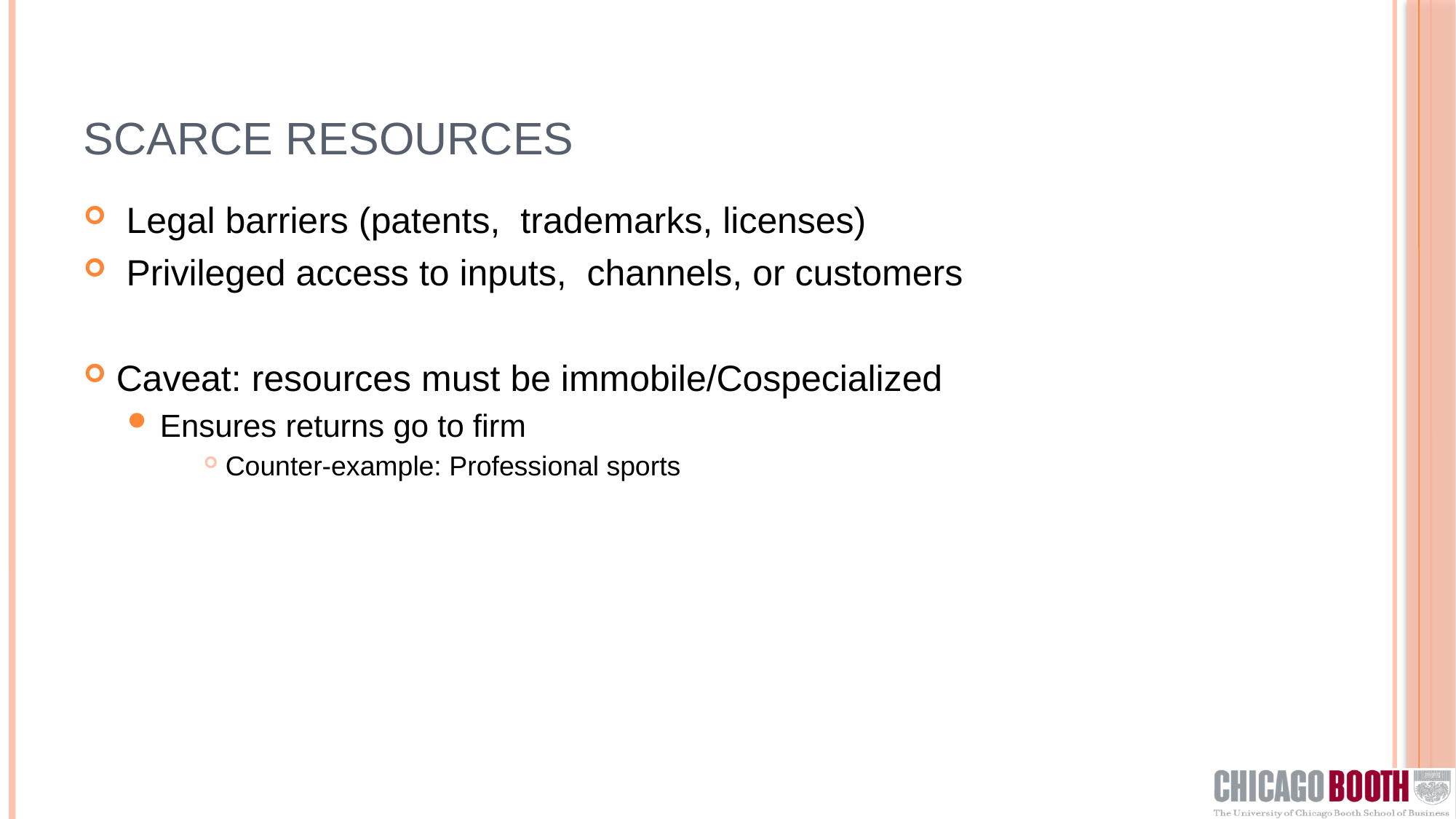

# Scarce resources
 Legal barriers (patents,  trademarks, licenses)
 Privileged access to inputs,  channels, or customers

Caveat: resources must be immobile/Cospecialized
Ensures returns go to firm
Counter-example: Professional sports